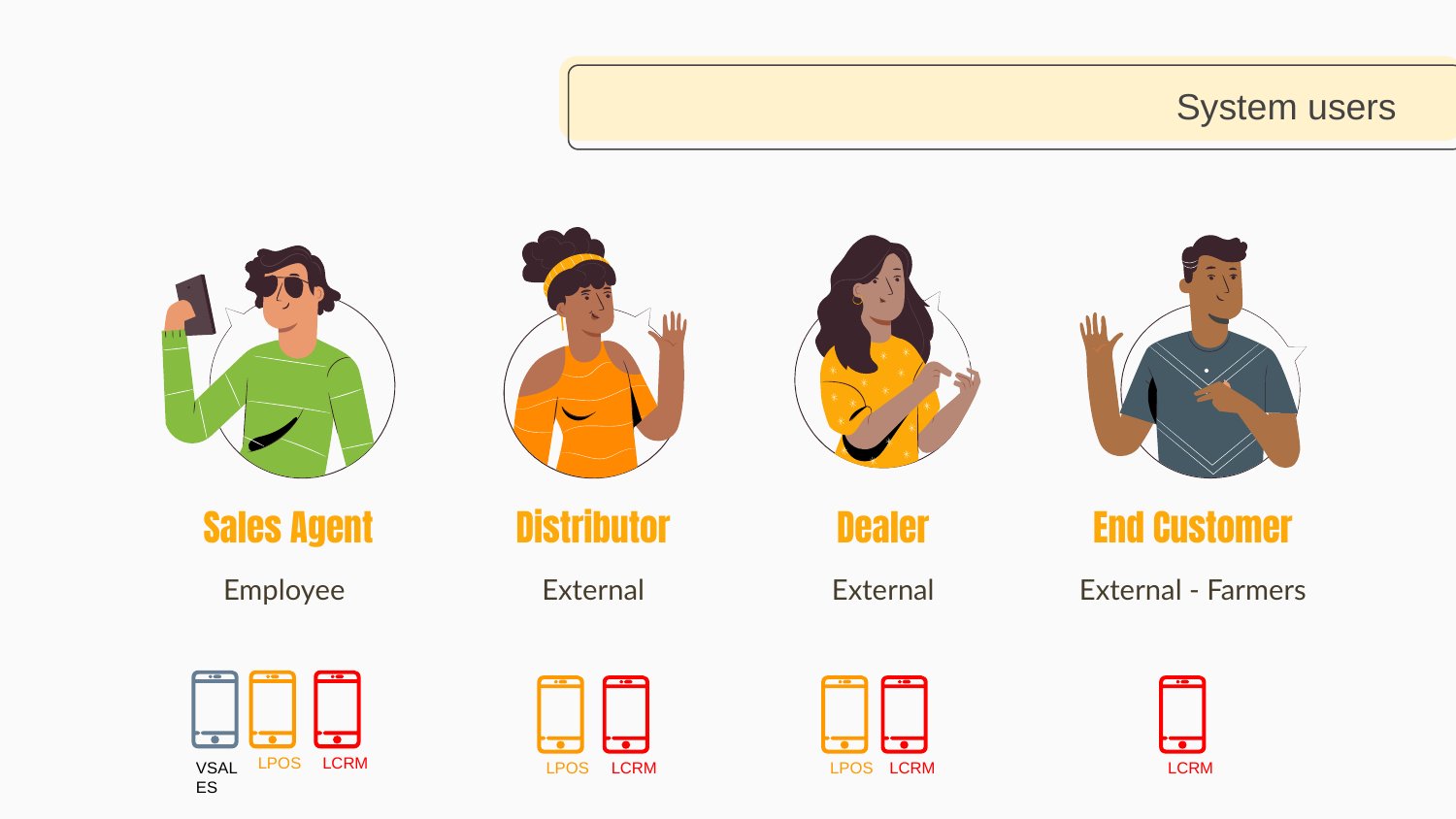

# System users

Sales Agent
Distributor
Dealer
End Customer
External
External - Farmers
Employee
External

VSALES
LPOS
LCRM
LPOS
LCRM
LCRM
LCRM
LPOS